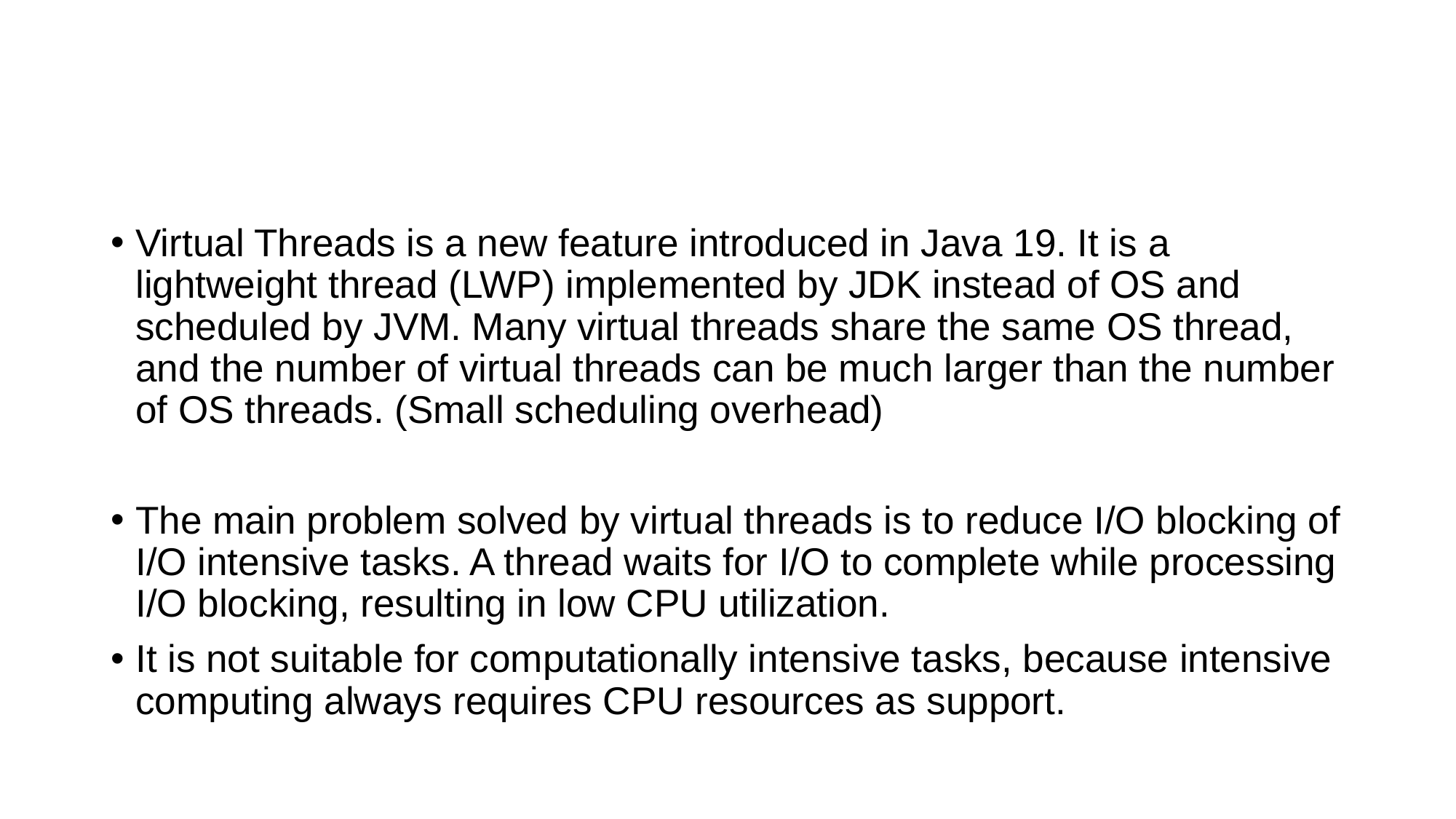

#
Virtual Threads is a new feature introduced in Java 19. It is a lightweight thread (LWP) implemented by JDK instead of OS and scheduled by JVM. Many virtual threads share the same OS thread, and the number of virtual threads can be much larger than the number of OS threads. (Small scheduling overhead)

The main problem solved by virtual threads is to reduce I/O blocking of I/O intensive tasks. A thread waits for I/O to complete while processing I/O blocking, resulting in low CPU utilization.
It is not suitable for computationally intensive tasks, because intensive computing always requires CPU resources as support.